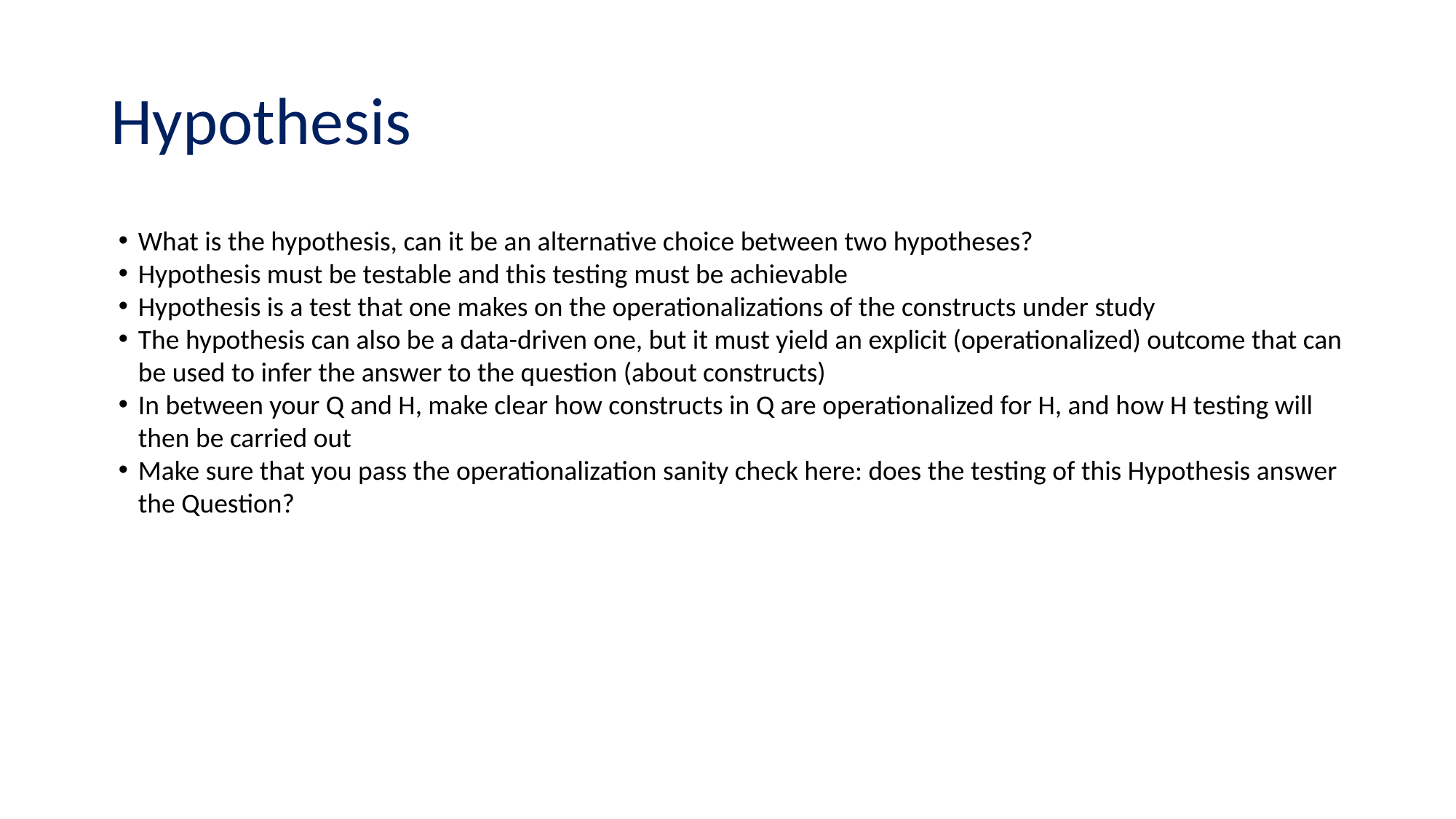

# Hypothesis
What is the hypothesis, can it be an alternative choice between two hypotheses?
Hypothesis must be testable and this testing must be achievable
Hypothesis is a test that one makes on the operationalizations of the constructs under study
The hypothesis can also be a data-driven one, but it must yield an explicit (operationalized) outcome that can be used to infer the answer to the question (about constructs)
In between your Q and H, make clear how constructs in Q are operationalized for H, and how H testing will then be carried out
Make sure that you pass the operationalization sanity check here: does the testing of this Hypothesis answer the Question?